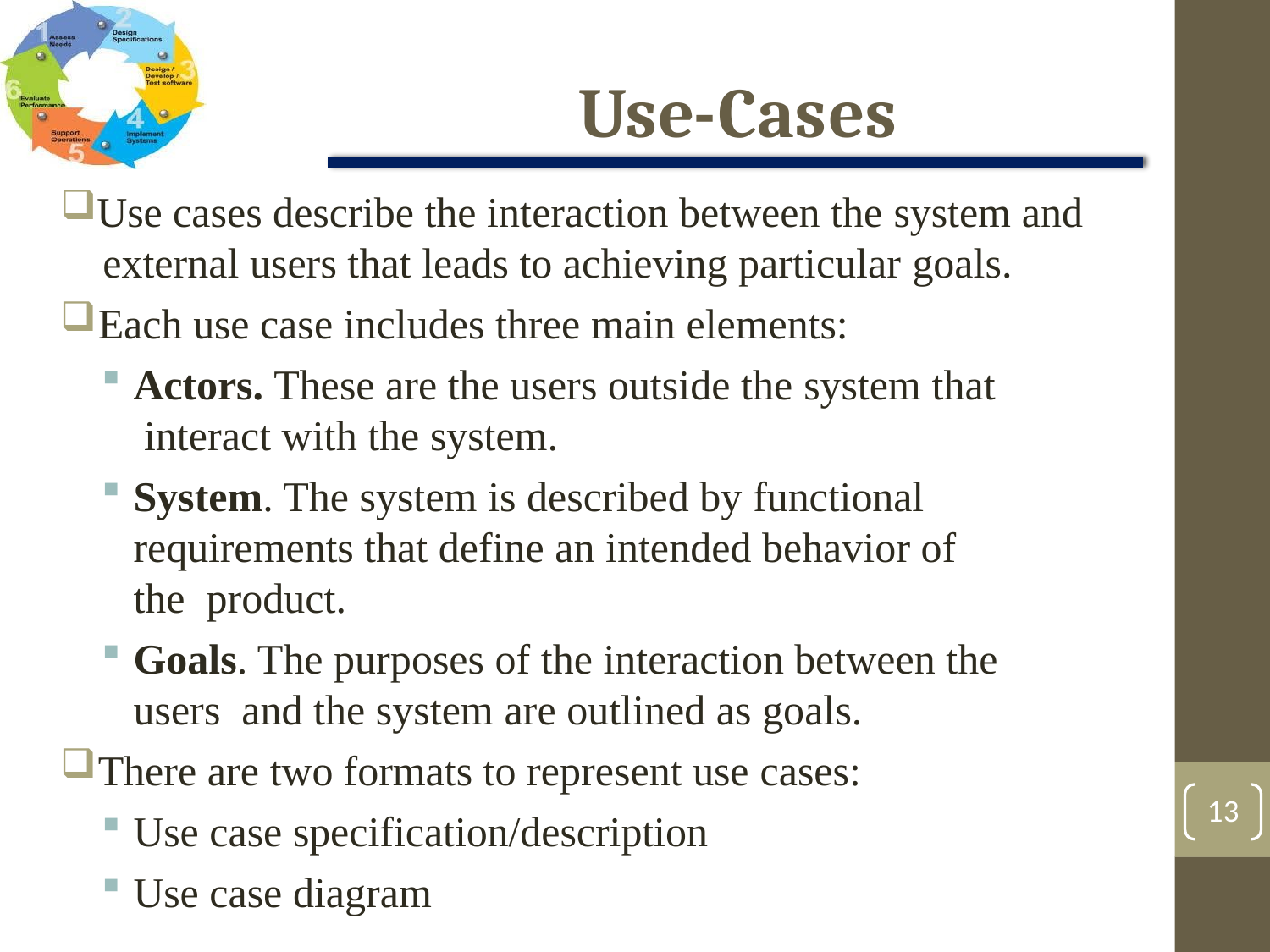

# Use-Cases

Use cases describe the interaction between the system and  external users that leads to achieving particular goals.
Each use case includes three main elements:
Actors. These are the users outside the system that  interact with the system.
System. The system is described by functional  requirements that define an intended behavior of the  product.
Goals. The purposes of the interaction between the users  and the system are outlined as goals.
There are two formats to represent use cases:
Use case specification/description
Use case diagram

13